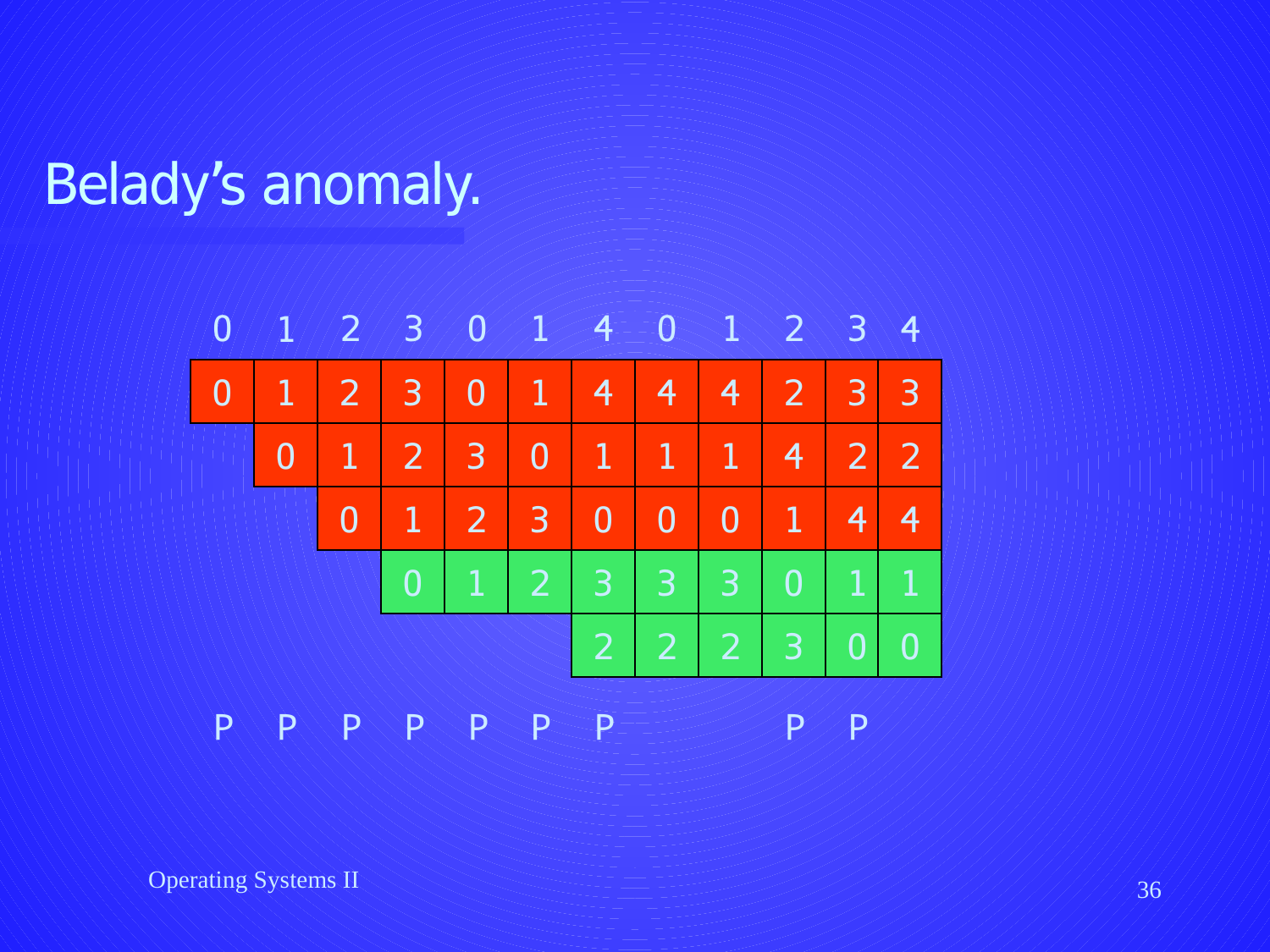

# Belady’s anomaly.
0
2
3
0
1
4
0
1
2
3
1
4
0
1
2
3
0
1
4
4
4
2
3
3
0
1
2
3
0
1
1
1
4
2
2
0
1
2
3
0
0
0
1
4
4
0
1
2
3
3
3
0
1
1
2
2
2
3
0
0
P
P
P
P
P
P
P
P
P
Operating Systems II
36